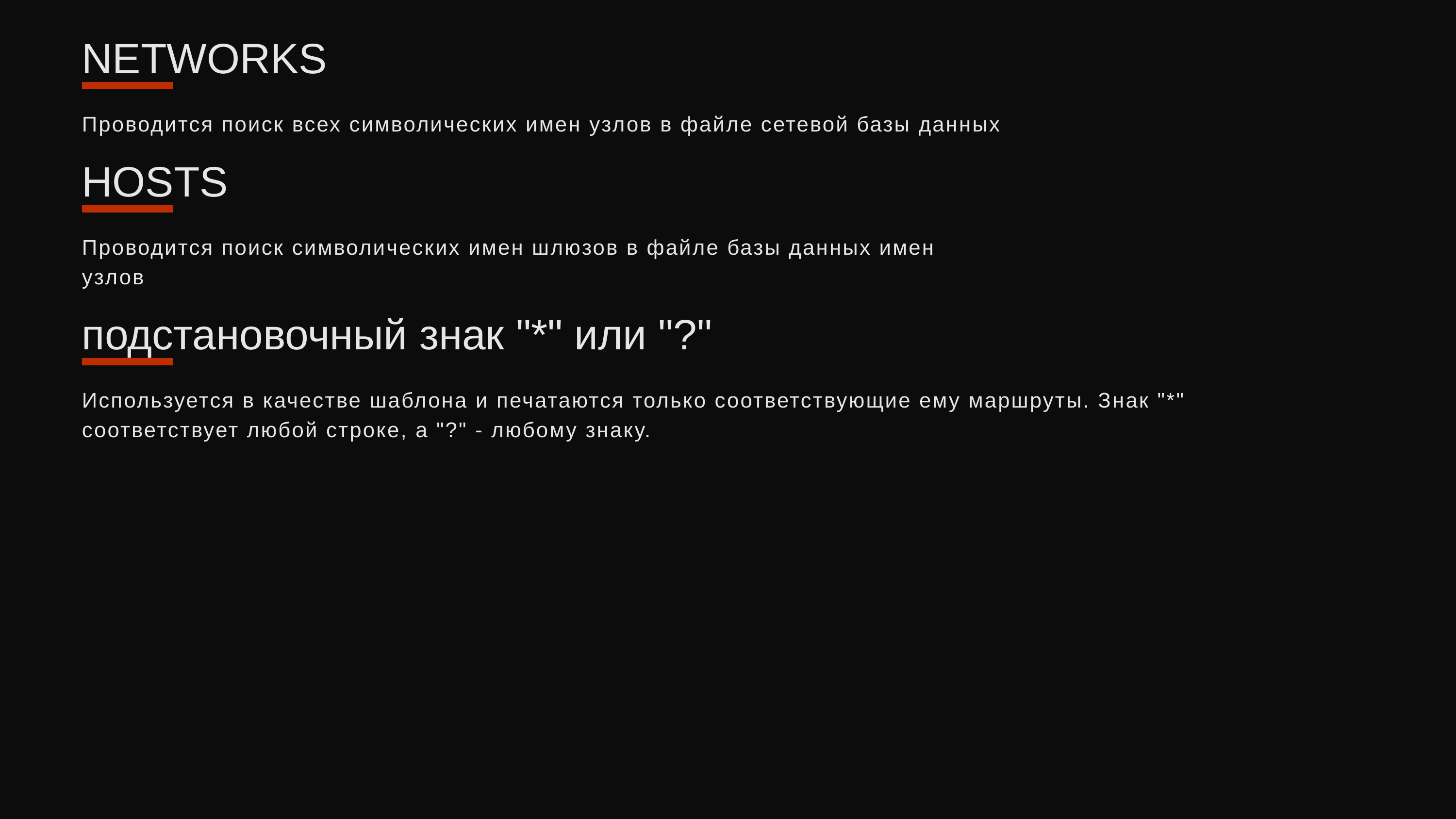

NETWORKS

Проводится поиск всех символических имен узлов в файле сетевой базы данных
HOSTS

Проводится поиск символических имен шлюзов в файле базы данных имен
узлов
подстановочный знак "*" или "?"

Используется в качестве шаблона и печатаются только соответствующие ему маршруты. Знак "*"
соответствует любой строке, а "?" - любому знаку.